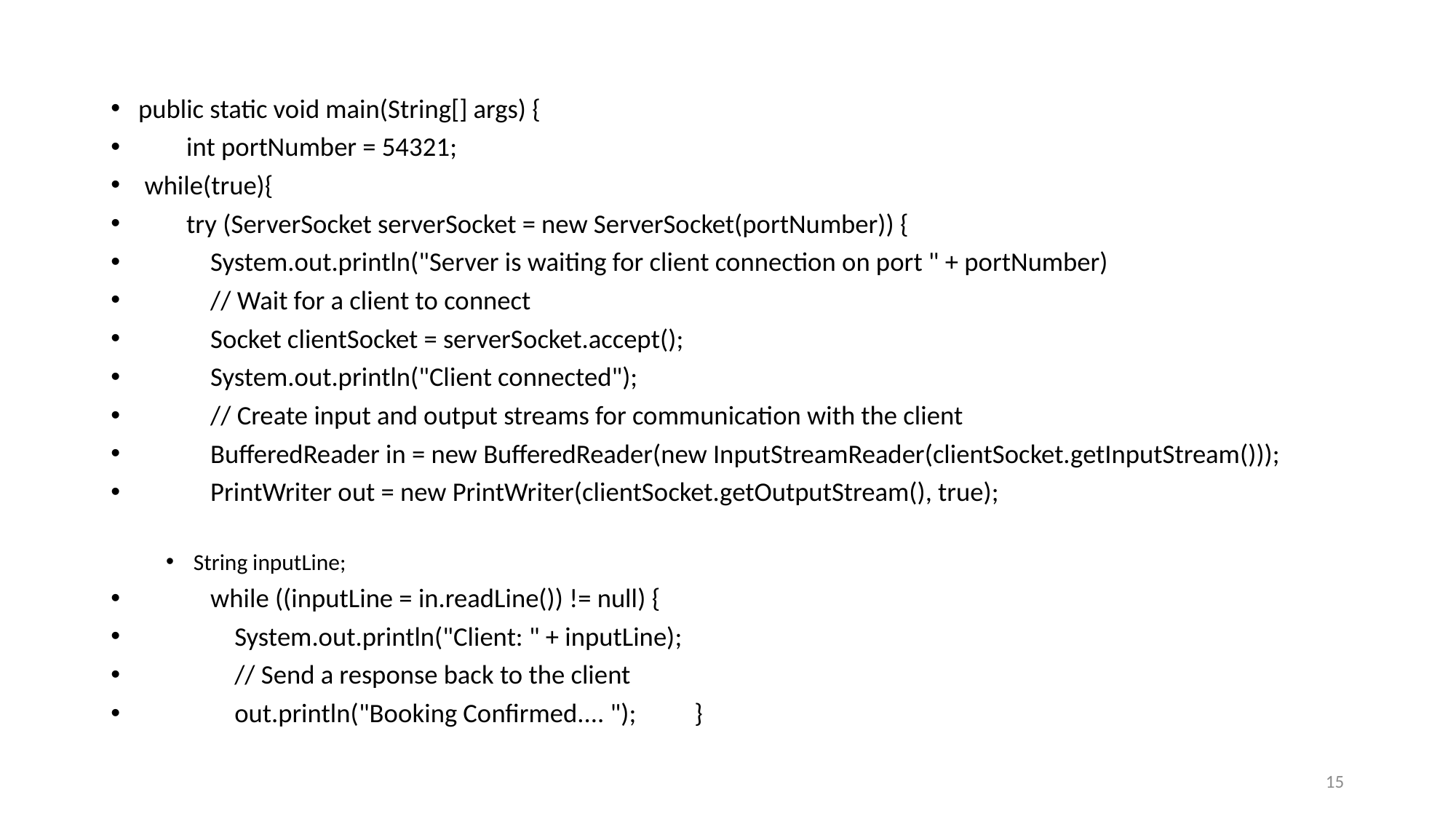

public static void main(String[] args) {
        int portNumber = 54321;
 while(true){
        try (ServerSocket serverSocket = new ServerSocket(portNumber)) {
            System.out.println("Server is waiting for client connection on port " + portNumber)
            // Wait for a client to connect
            Socket clientSocket = serverSocket.accept();
            System.out.println("Client connected");
            // Create input and output streams for communication with the client
            BufferedReader in = new BufferedReader(new InputStreamReader(clientSocket.getInputStream()));
            PrintWriter out = new PrintWriter(clientSocket.getOutputStream(), true);

String inputLine;
            while ((inputLine = in.readLine()) != null) {
                System.out.println("Client: " + inputLine);
                // Send a response back to the client
                out.println("Booking Confirmed.... ");	 }
15